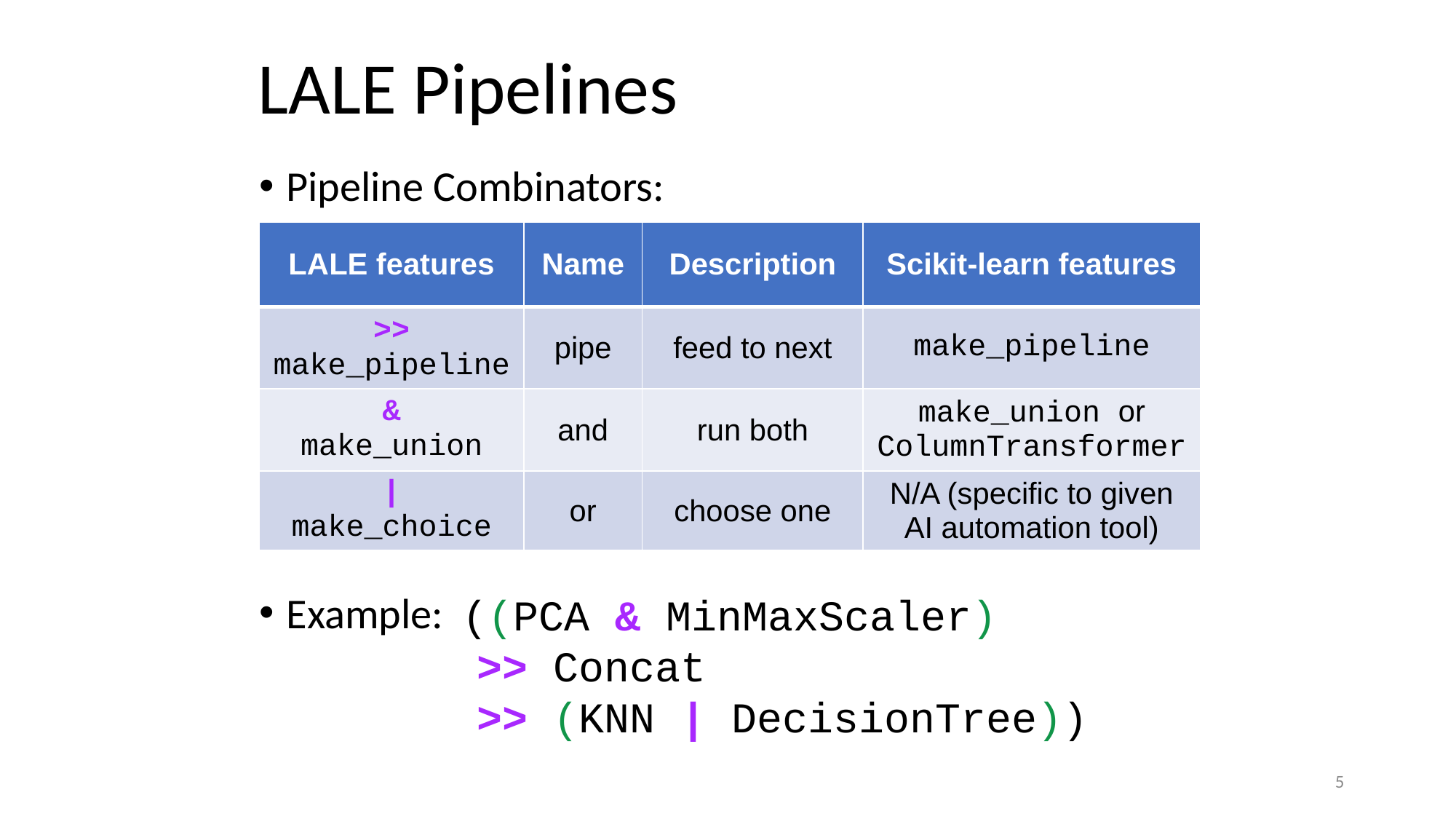

# LALE Pipelines
Pipeline Combinators:

Example:

| Lale features | Name | Description | Scikit-learn features |
| --- | --- | --- | --- |
| >> make\_pipeline | pipe | feed to next | make\_pipeline |
| & make\_union | and | run both | make\_union or ColumnTransformer |
| | make\_choice | or | choose one | N/A (specific to given AI automation tool) |
    ((PCA & MinMaxScaler)
    >> Concat
    >> (KNN | DecisionTree))
5